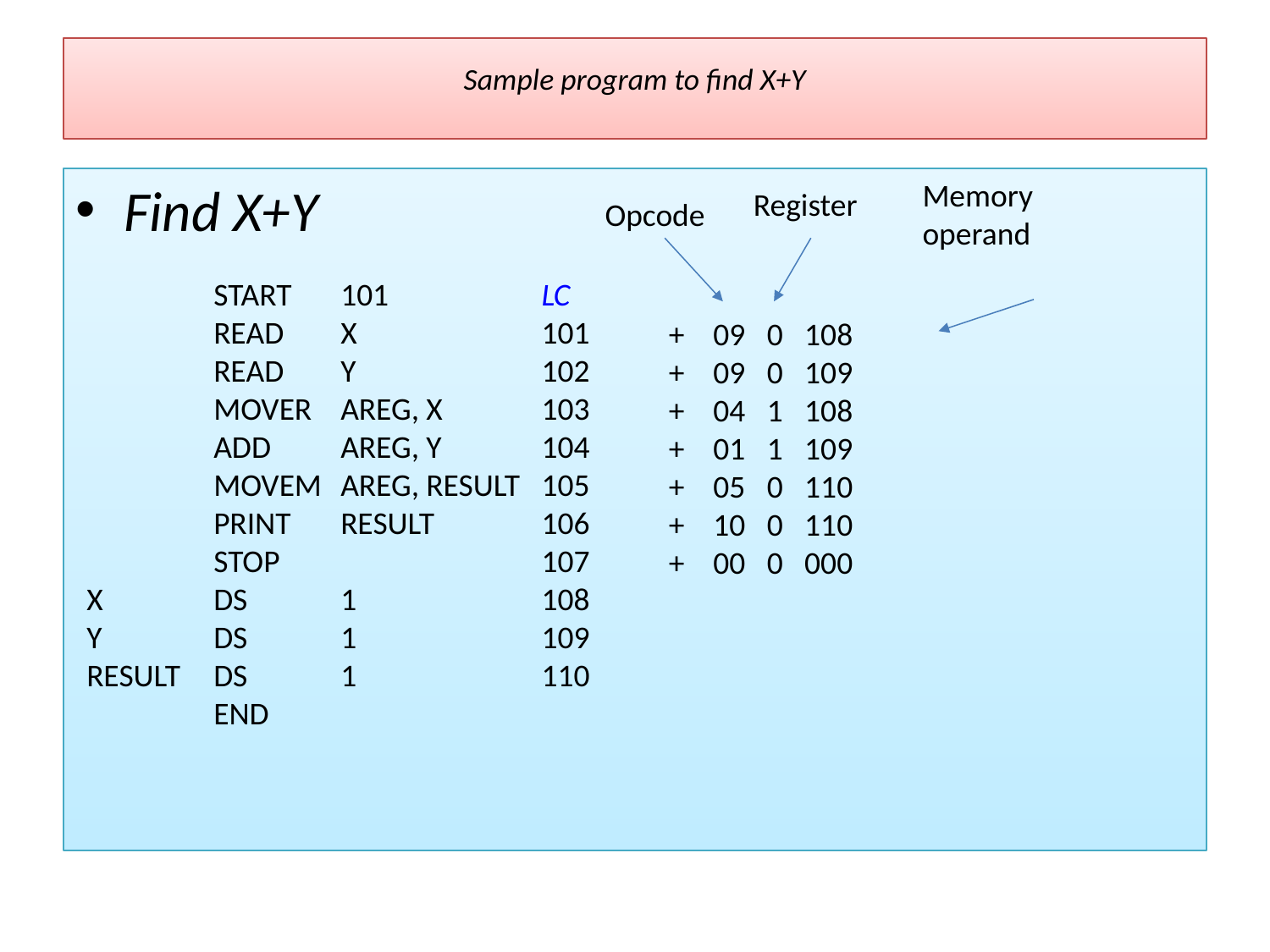

Sample program to find X+Y
Find X+Y

Memory operand
Register
Opcode

	START	101
	READ	X
	READ	Y
	MOVER	AREG, X
	ADD	AREG, Y
	MOVEM	AREG, RESULT
	PRINT	RESULT
	STOP
X	DS	1
Y	DS	1
RESULT	DS	1
	END
LC
101
102
103
104
105
106
107
108
109
110

+    09   0   108
+    09   0   109
+    04   1   108
+    01   1   109
+    05   0   110
+    10   0   110
+    00   0   000